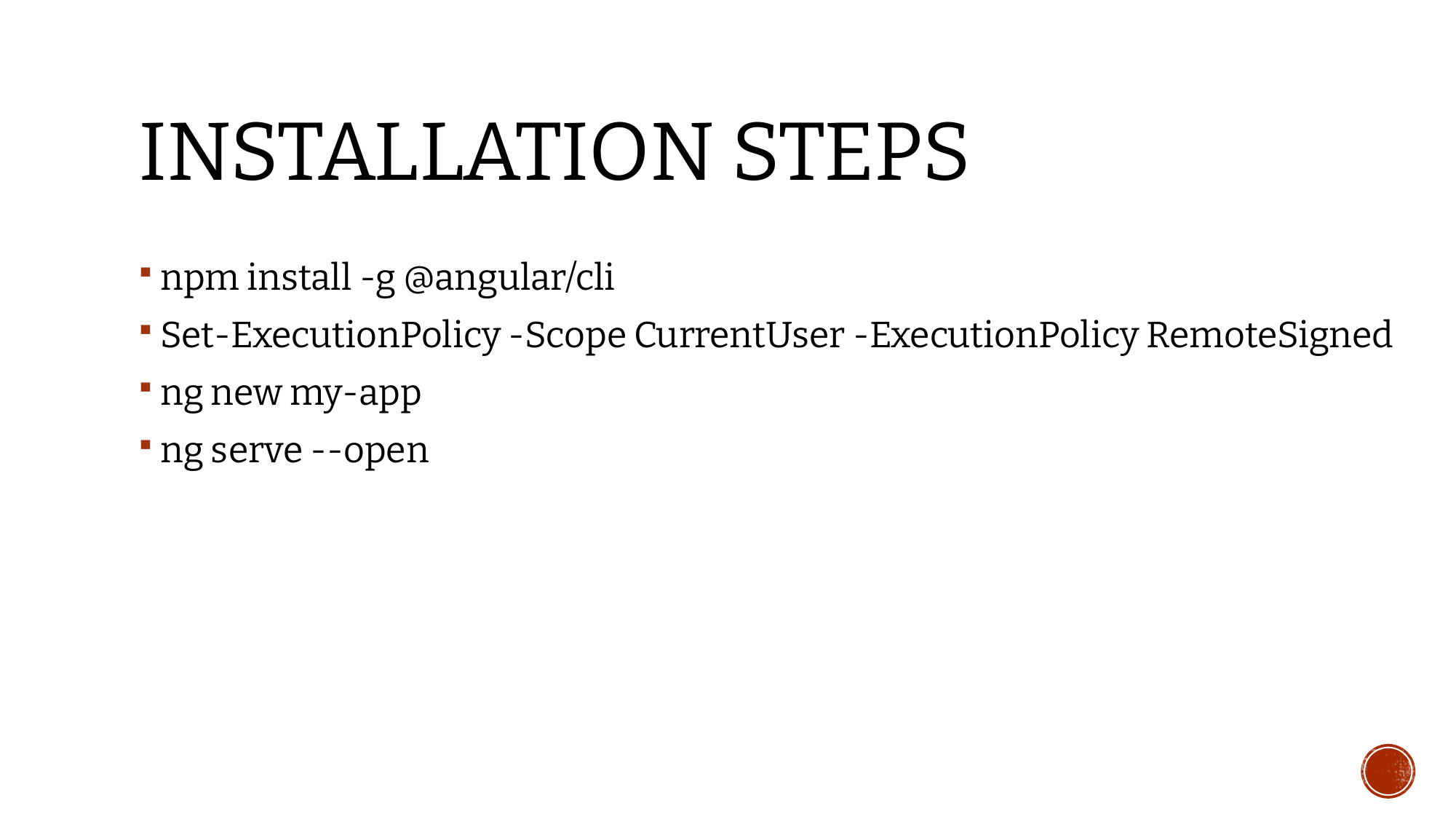

# Installation steps
npm install -g @angular/cli
Set-ExecutionPolicy -Scope CurrentUser -ExecutionPolicy RemoteSigned
ng new my-app
ng serve --open